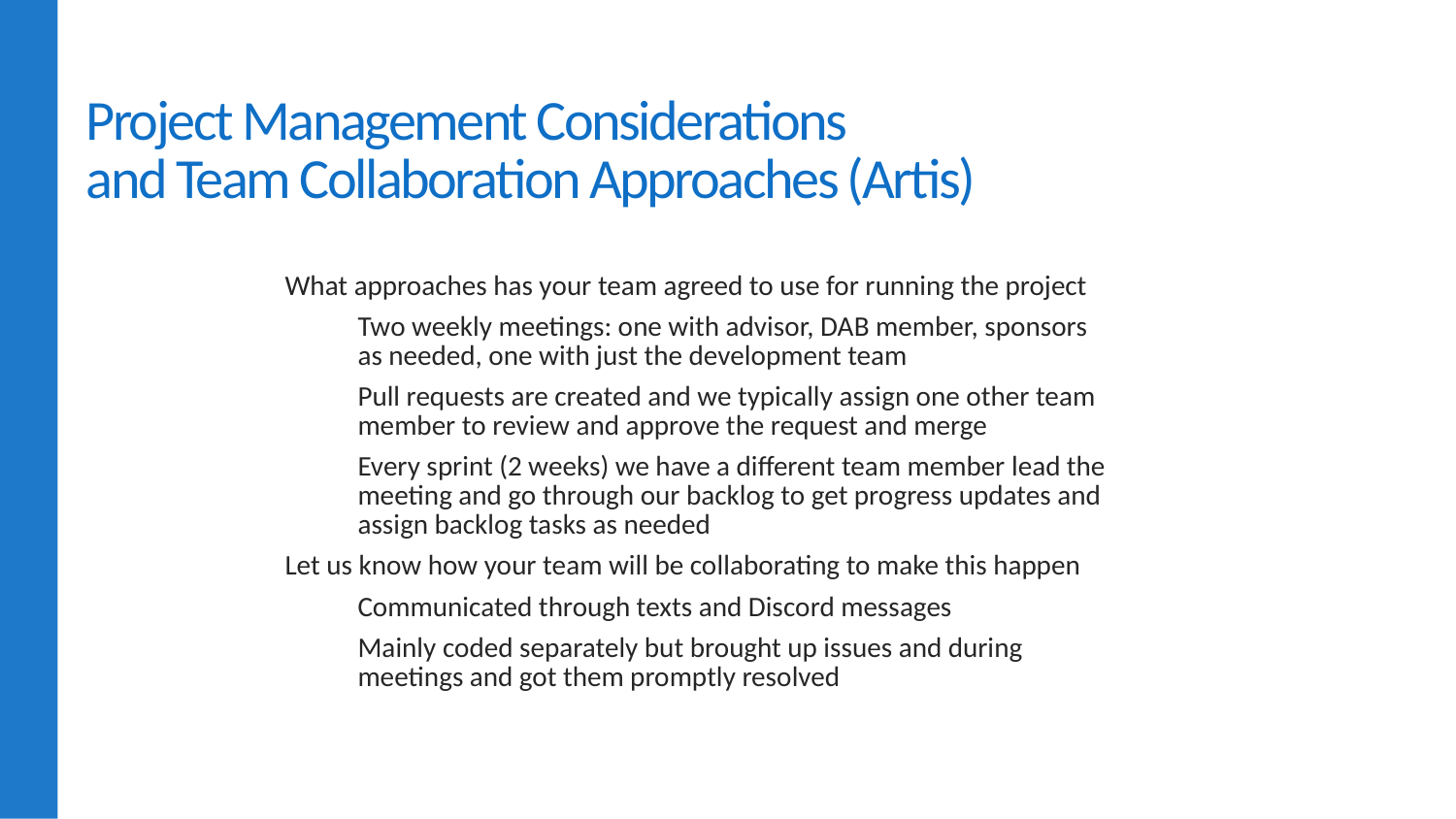

Project Management Considerations
and Team Collaboration Approaches (Artis)
What approaches has your team agreed to use for running the project
Two weekly meetings: one with advisor, DAB member, sponsors as needed, one with just the development team
Pull requests are created and we typically assign one other team member to review and approve the request and merge
Every sprint (2 weeks) we have a different team member lead the meeting and go through our backlog to get progress updates and assign backlog tasks as needed
Let us know how your team will be collaborating to make this happen
Communicated through texts and Discord messages
Mainly coded separately but brought up issues and during meetings and got them promptly resolved